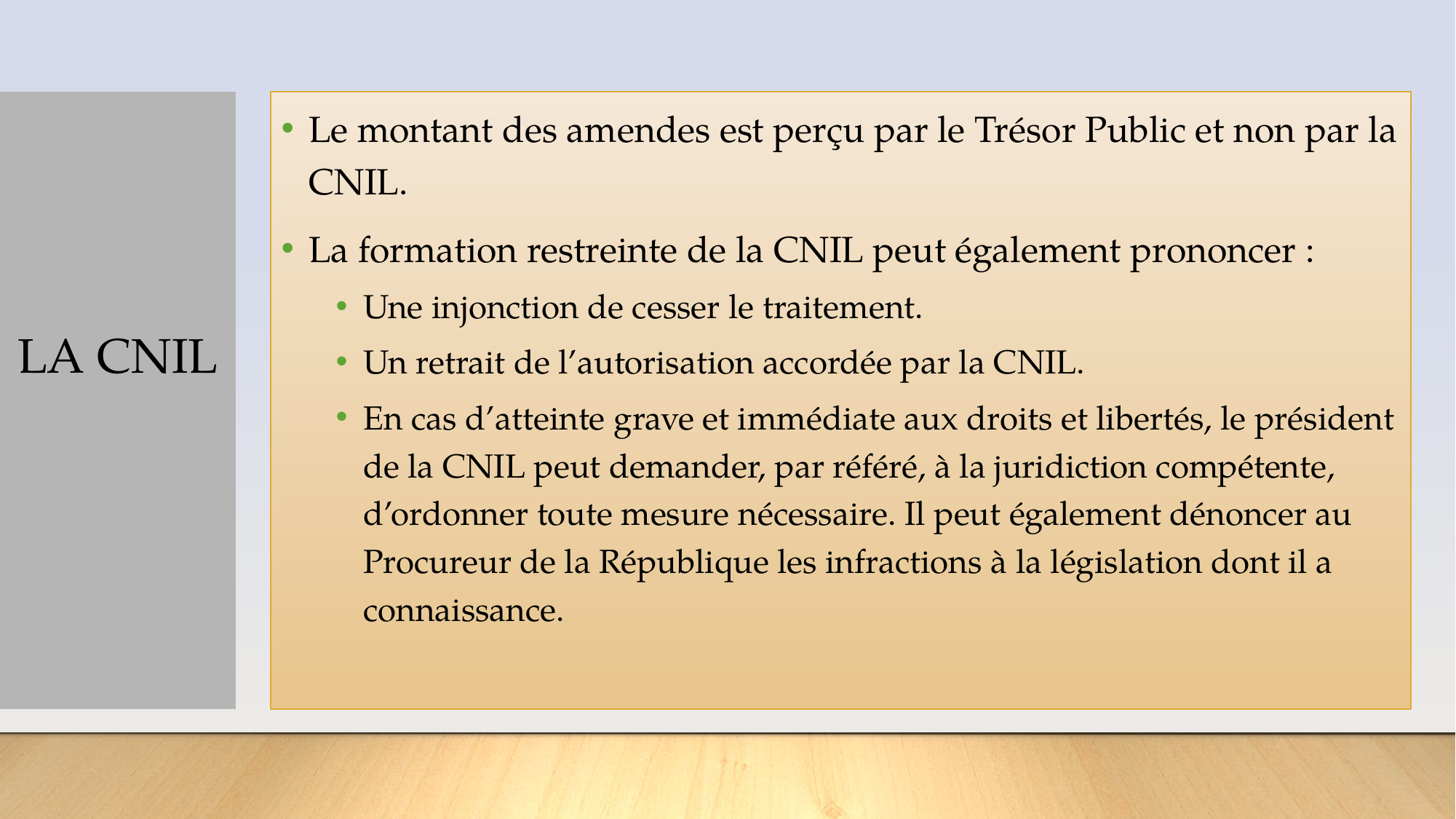

# LA CNIL
Le montant des amendes est perçu par le Trésor Public et non par la CNIL.
La formation restreinte de la CNIL peut également prononcer :
Une injonction de cesser le traitement.
Un retrait de l’autorisation accordée par la CNIL.
En cas d’atteinte grave et immédiate aux droits et libertés, le président de la CNIL peut demander, par référé, à la juridiction compétente, d’ordonner toute mesure nécessaire. Il peut également dénoncer au Procureur de la République les infractions à la législation dont il a connaissance.